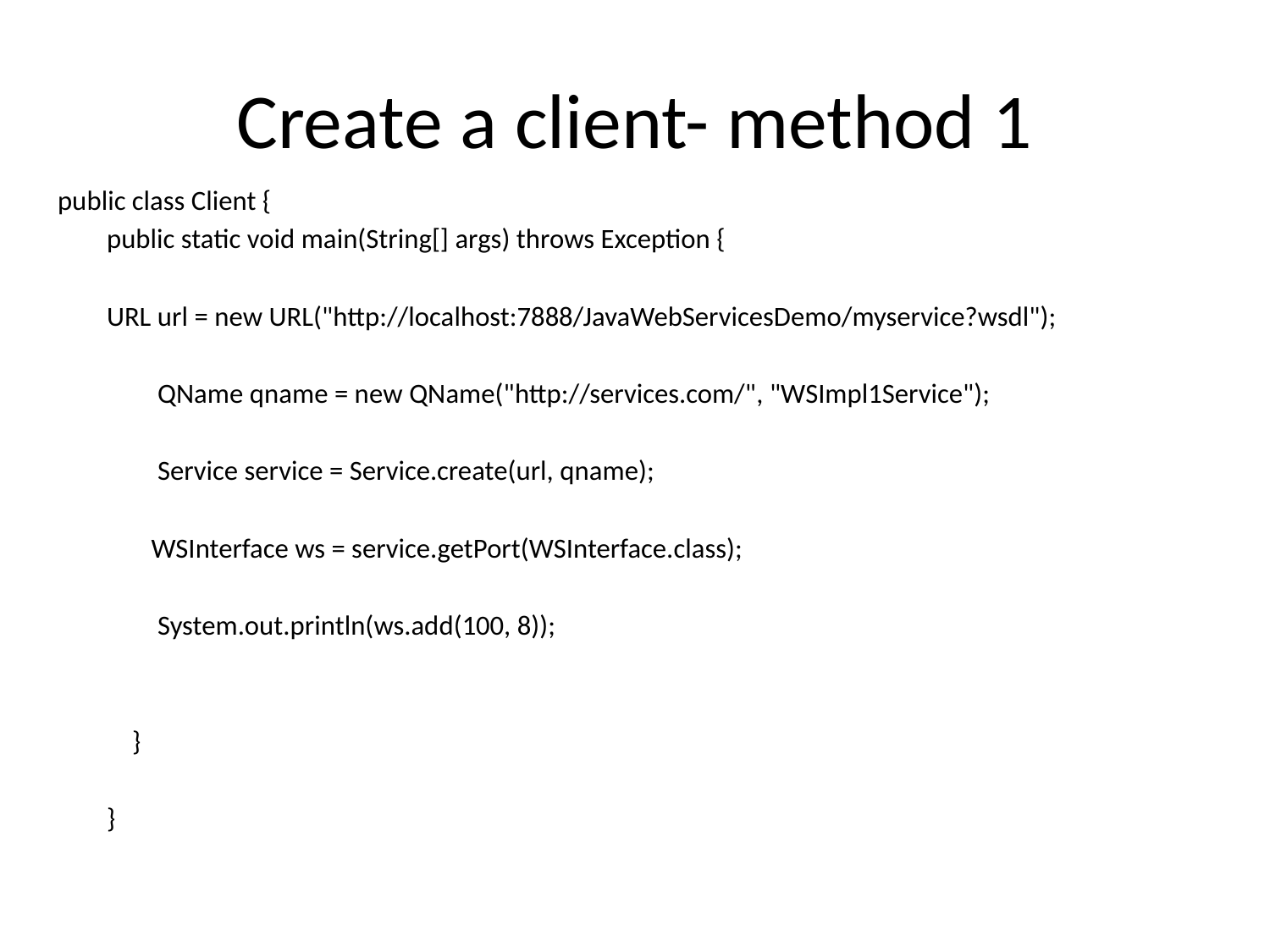

# Create a client- method 1
public class Client {
	public static void main(String[] args) throws Exception {

		URL url = new URL("http://localhost:7888/JavaWebServicesDemo/myservice?wsdl");

	        QName qname = new QName("http://services.com/", "WSImpl1Service");

	        Service service = Service.create(url, qname);

	       WSInterface ws = service.getPort(WSInterface.class);

	        System.out.println(ws.add(100, 8));

	    }

	}